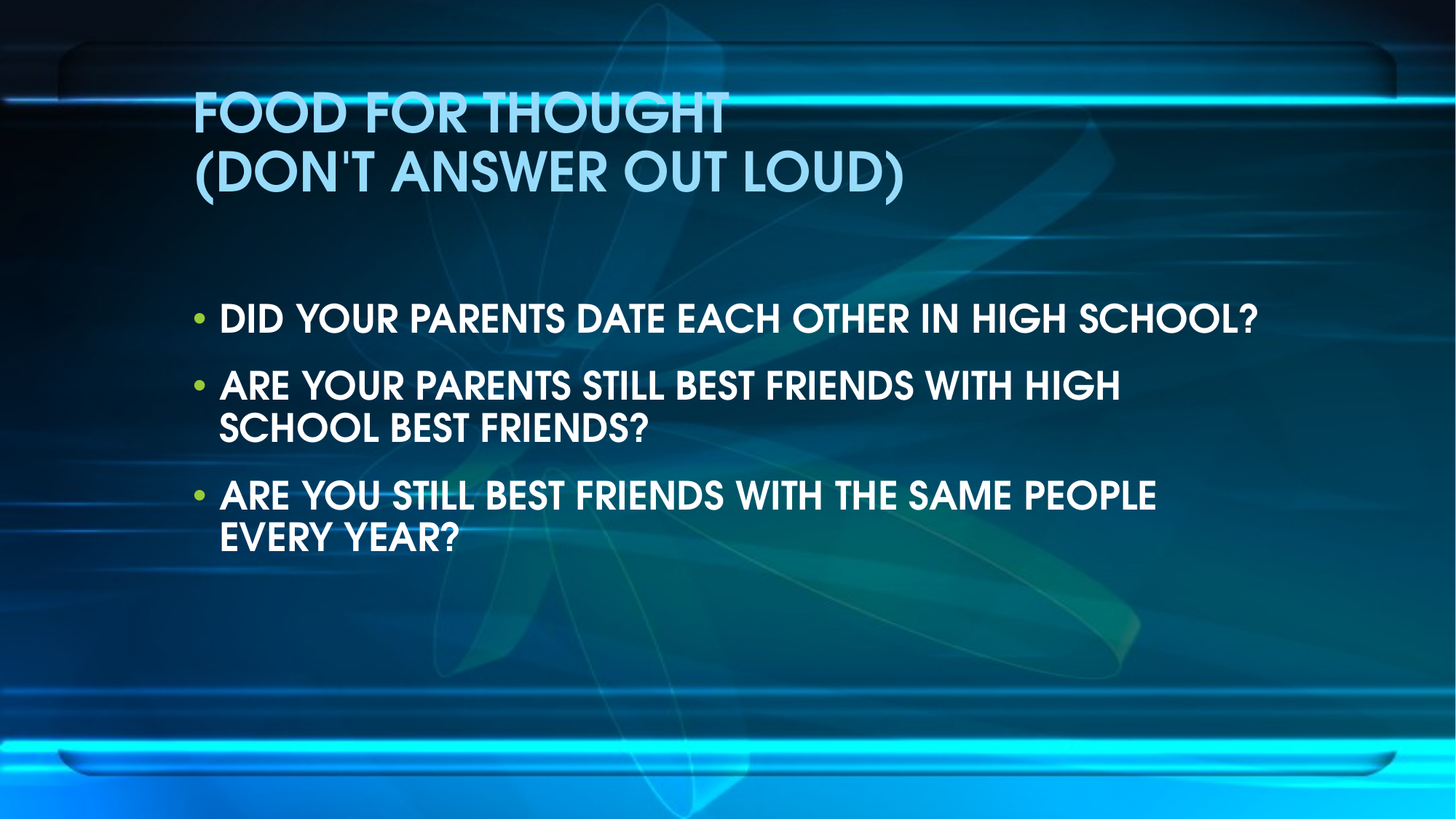

# FOOD FOR THOUGHT (DON'T ANSWER OUT LOUD)

DID YOUR PARENTS DATE EACH OTHER IN HIGH SCHOOL?
ARE YOUR PARENTS STILL BEST FRIENDS WITH HIGH SCHOOL BEST FRIENDS?
ARE YOU STILL BEST FRIENDS WITH THE SAME PEOPLE EVERY YEAR?